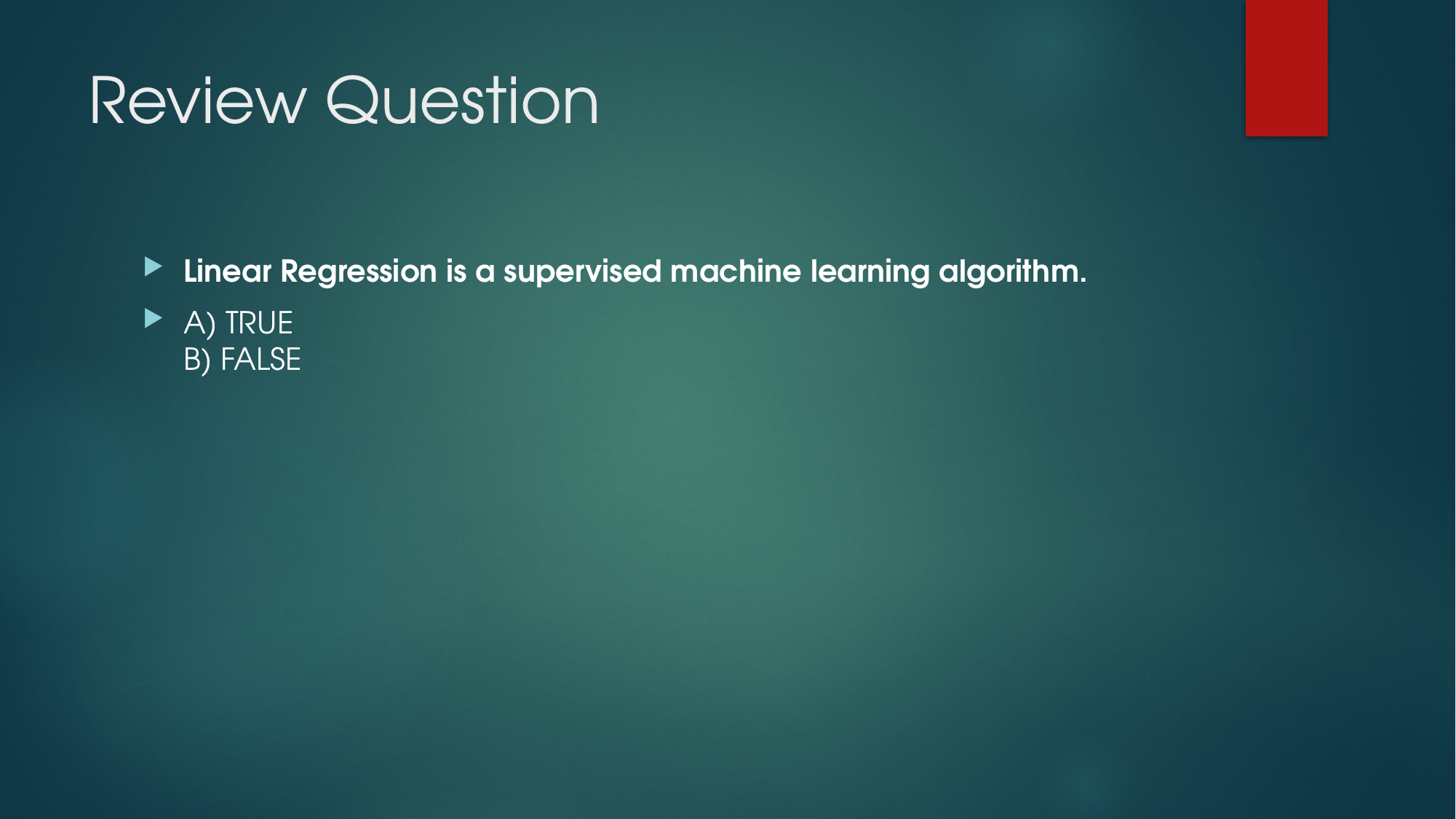

# Review Question
Linear Regression is a supervised machine learning algorithm.
A) TRUE
B) FALSE